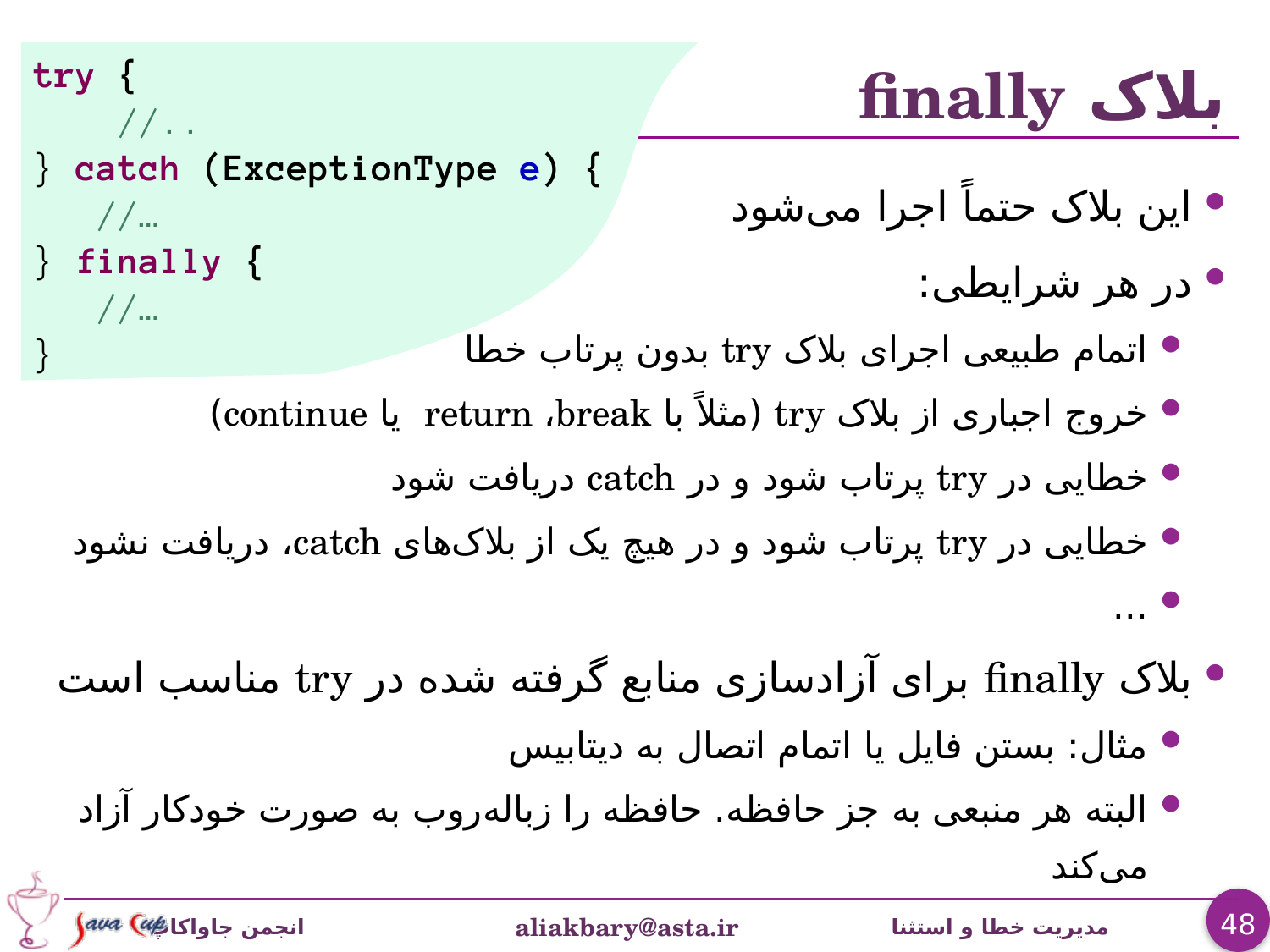

# بلاک finally
try {
    //..
} catch (ExceptionType e) {
   //…
} finally {
   //…
}
این بلاک حتماً اجرا می‌شود
در هر شرايطی:
اتمام طبیعی اجرای بلاک try بدون پرتاب خطا
خروج اجباری از بلاک try (مثلاً با return ،break  یا continue)
خطایی در try پرتاب شود و در catch دریافت شود
خطایی در try پرتاب شود و در هیچ یک از بلاک‌های catch، دریافت نشود
...
بلاک finally برای آزادسازی منابع گرفته شده در try مناسب است
مثال: بستن فایل یا اتمام اتصال به دیتابیس
البته هر منبعی به جز حافظه. حافظه را زباله‌روب به صورت خودکار آزاد می‌کند